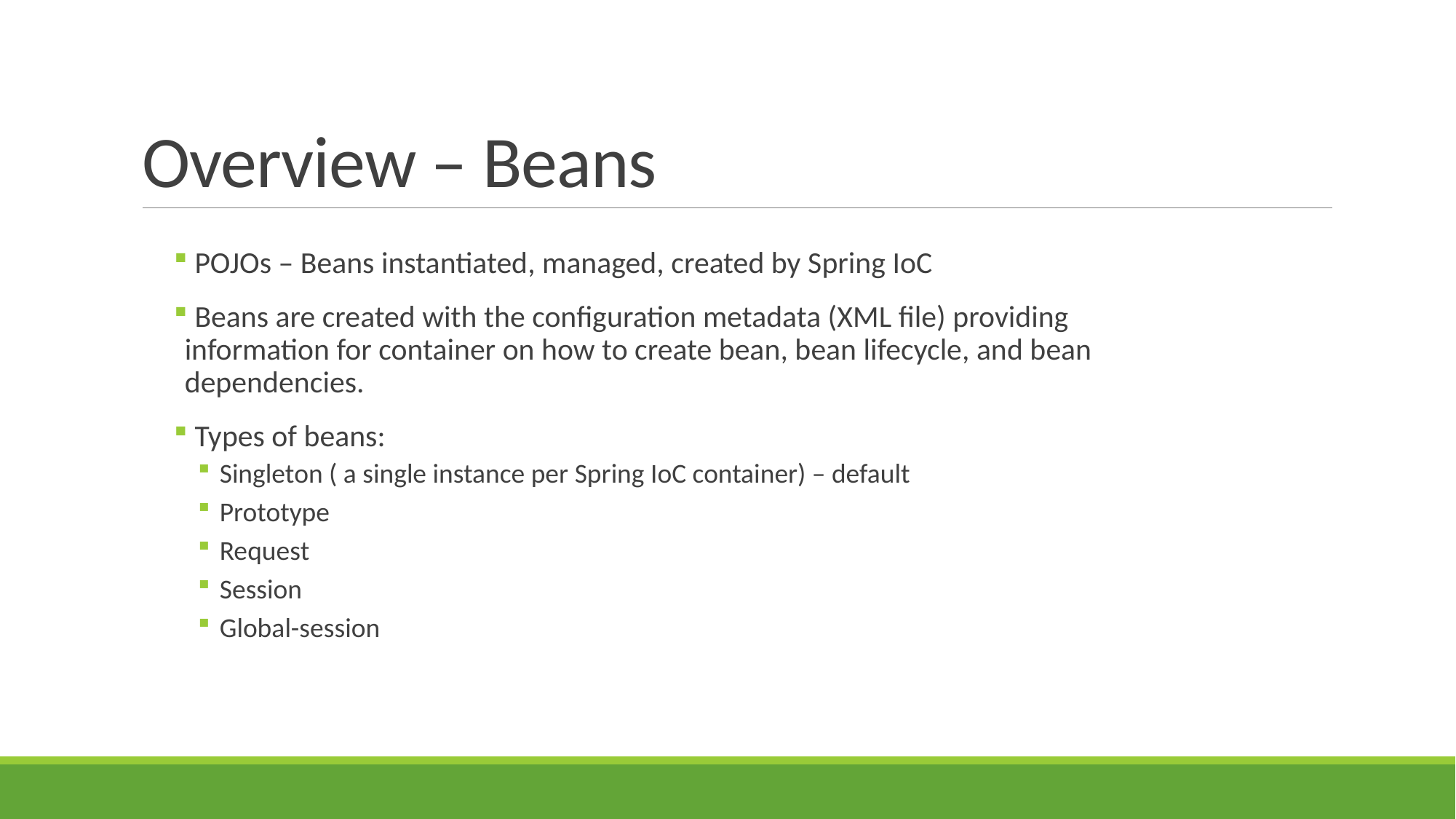

# Overview – Beans
 POJOs – Beans instantiated, managed, created by Spring IoC
 Beans are created with the configuration metadata (XML file) providing information for container on how to create bean, bean lifecycle, and bean dependencies.
 Types of beans:
Singleton ( a single instance per Spring IoC container) – default
Prototype
Request
Session
Global-session